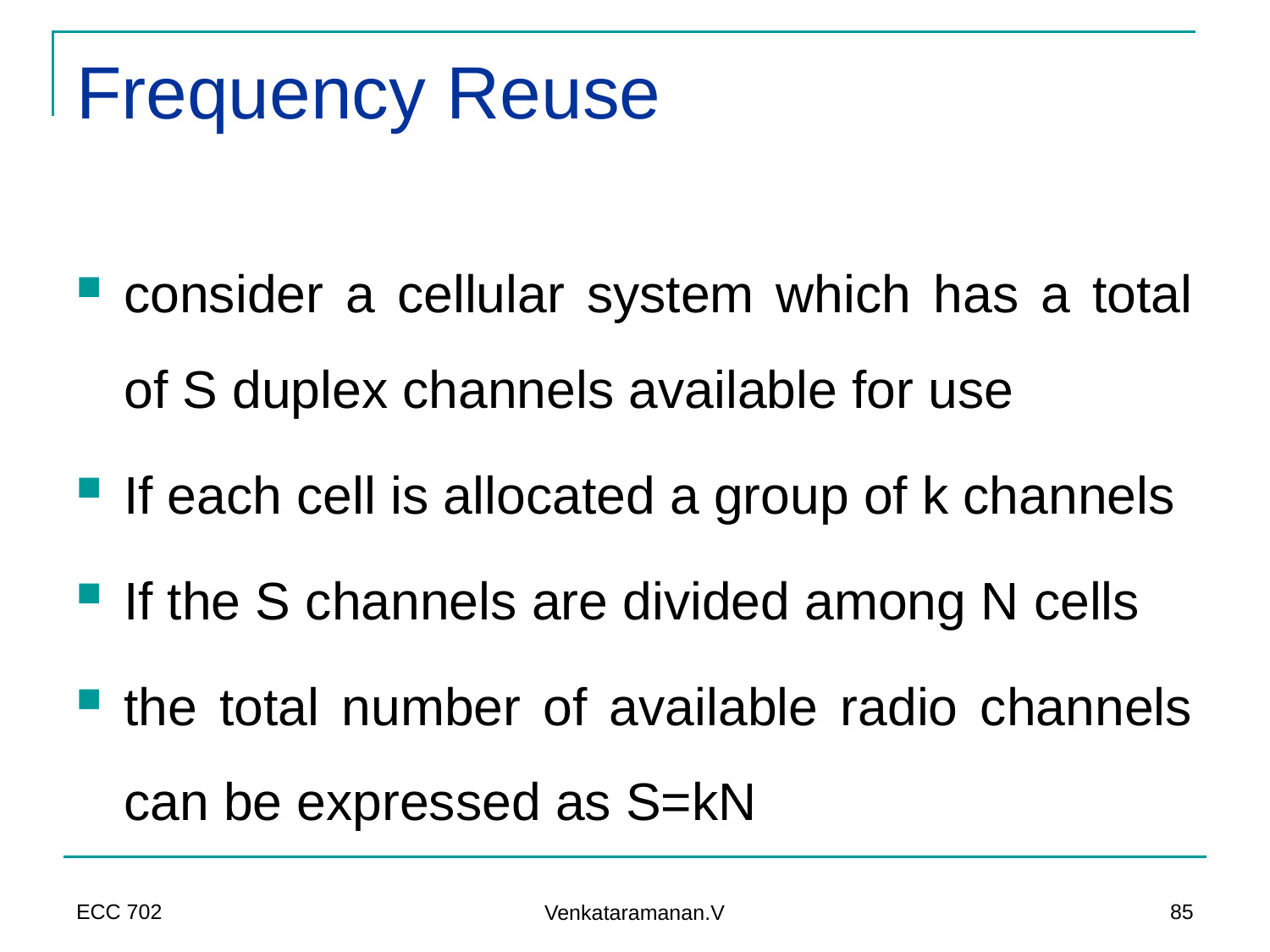

# Frequency Reuse
consider a cellular system which has a total of S duplex channels available for use
If each cell is allocated a group of k channels
If the S channels are divided among N cells
the total number of available radio channels can be expressed as S=kN

ECC 702
85
Venkataramanan.V